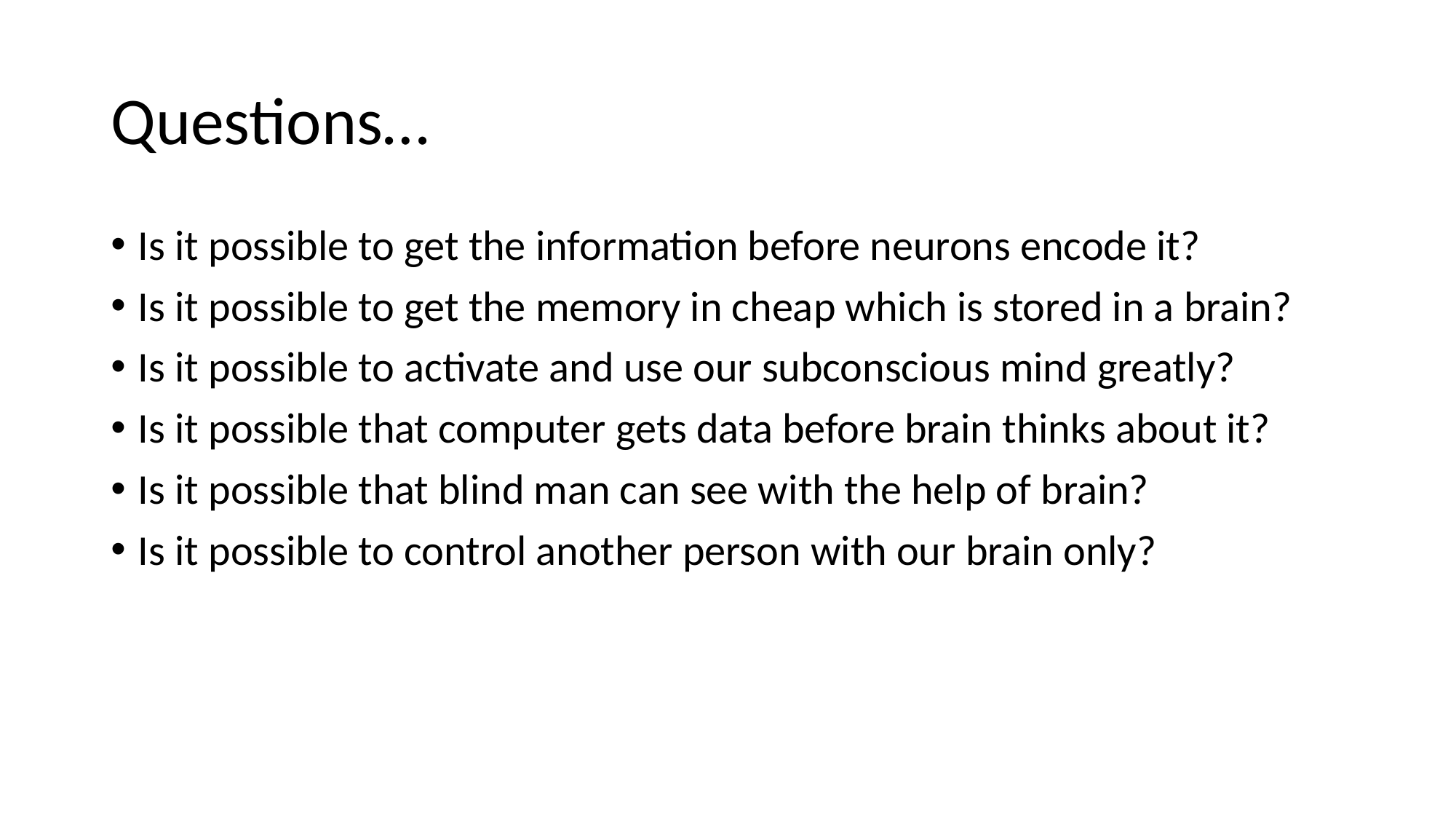

# Questions…
Is it possible to get the information before neurons encode it?
Is it possible to get the memory in cheap which is stored in a brain?
Is it possible to activate and use our subconscious mind greatly?
Is it possible that computer gets data before brain thinks about it?
Is it possible that blind man can see with the help of brain?
Is it possible to control another person with our brain only?